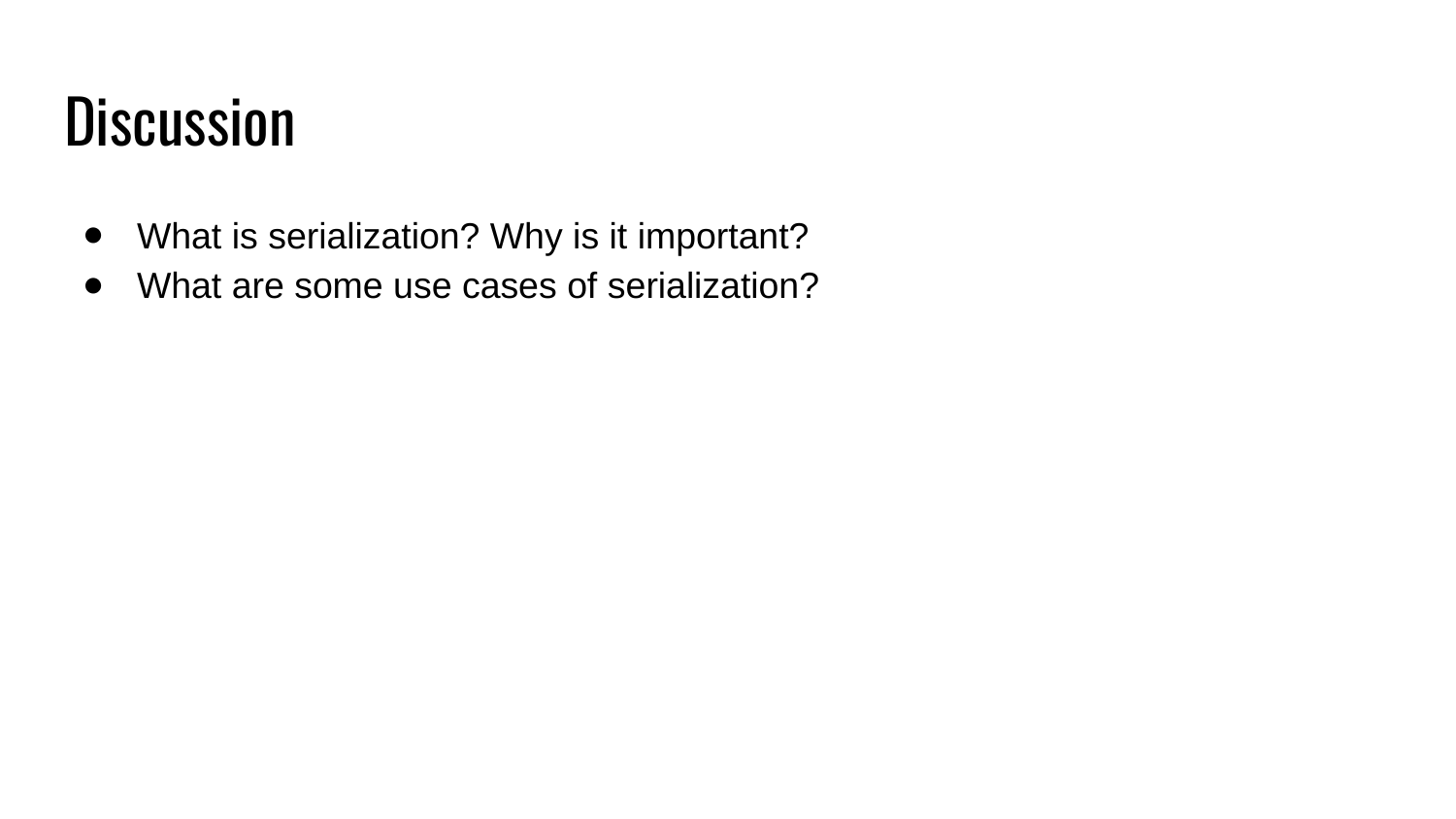

# Discussion
What is serialization? Why is it important?
What are some use cases of serialization?